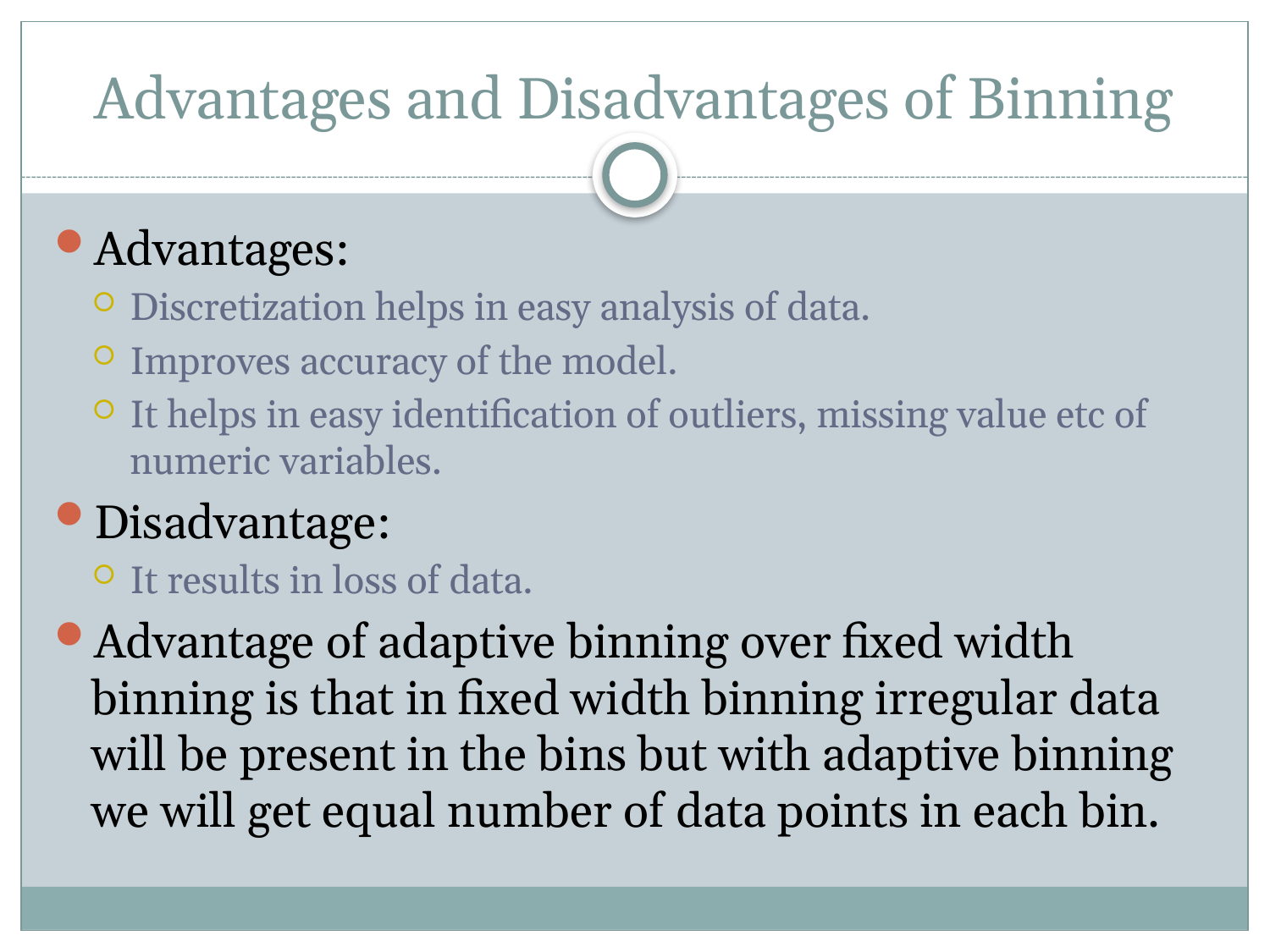

# Advantages and Disadvantages of Binning
Advantages:
Discretization helps in easy analysis of data.
Improves accuracy of the model.
It helps in easy identification of outliers, missing value etc of numeric variables.
Disadvantage:
It results in loss of data.
Advantage of adaptive binning over fixed width binning is that in fixed width binning irregular data will be present in the bins but with adaptive binning we will get equal number of data points in each bin.